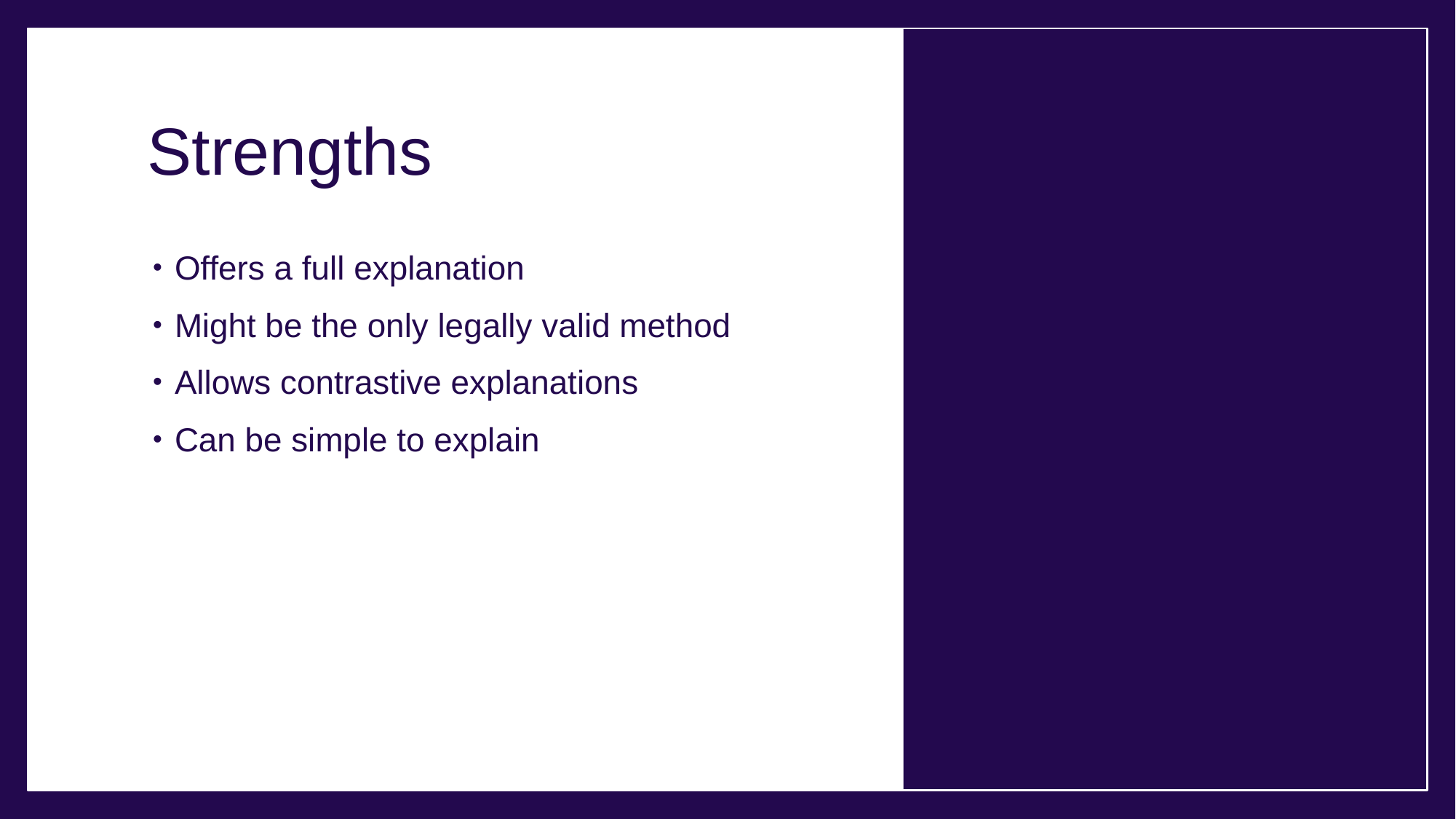

# Strengths
Offers a full explanation
Might be the only legally valid method
Allows contrastive explanations
Can be simple to explain